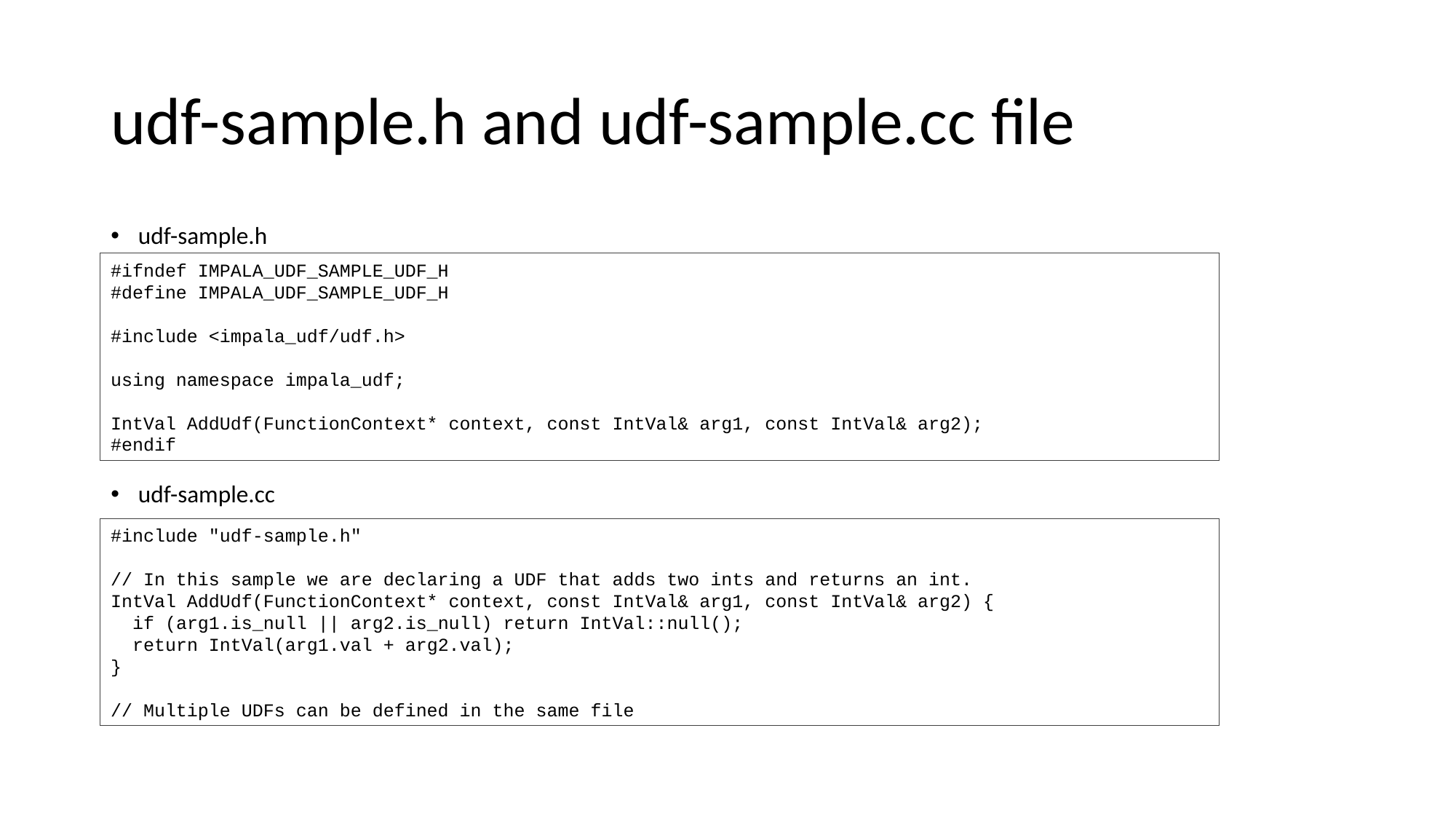

# udf-sample.h and udf-sample.cc file
udf-sample.h

udf-sample.cc

#ifndef IMPALA_UDF_SAMPLE_UDF_H
#define IMPALA_UDF_SAMPLE_UDF_H

#include <impala_udf/udf.h>

using namespace impala_udf;

IntVal AddUdf(FunctionContext* context, const IntVal& arg1, const IntVal& arg2);
#endif
#include "udf-sample.h"

// In this sample we are declaring a UDF that adds two ints and returns an int.
IntVal AddUdf(FunctionContext* context, const IntVal& arg1, const IntVal& arg2) {
  if (arg1.is_null || arg2.is_null) return IntVal::null();
  return IntVal(arg1.val + arg2.val);
}

// Multiple UDFs can be defined in the same file